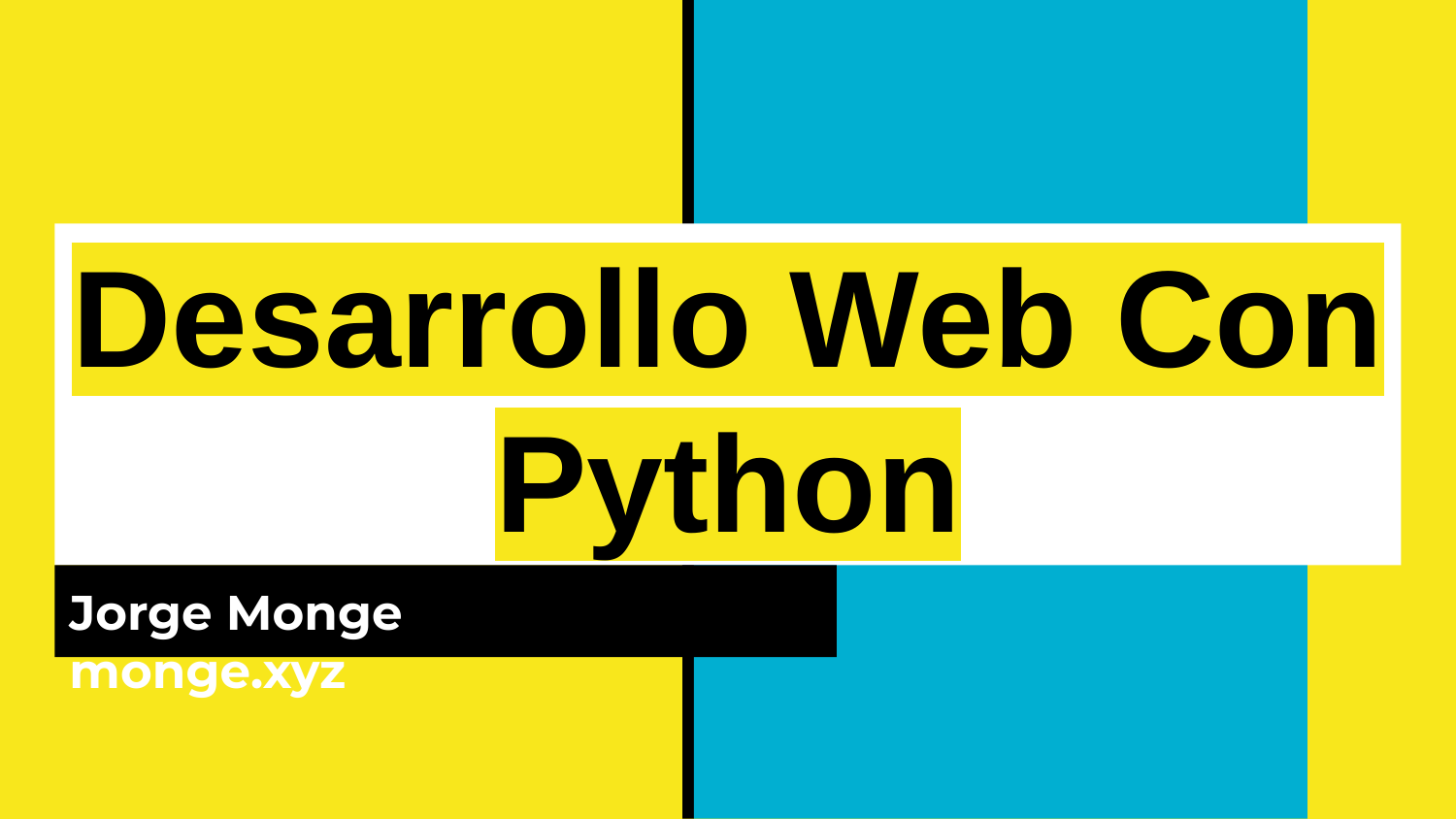

# Desarrollo Web Con Python

Jorge Monge
monge.xyz